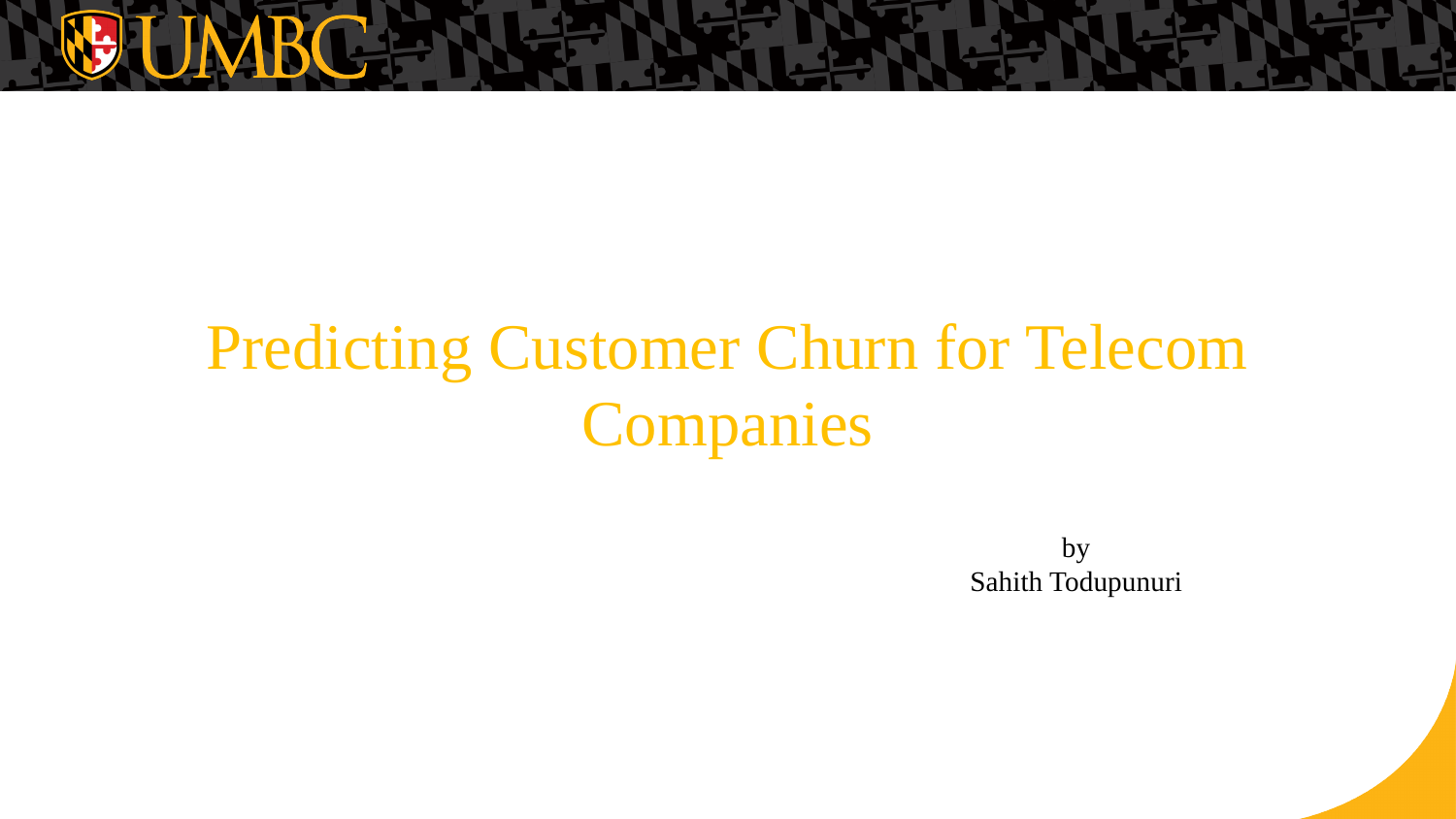

# Predicting Customer Churn for Telecom Companies
by
Sahith Todupunuri